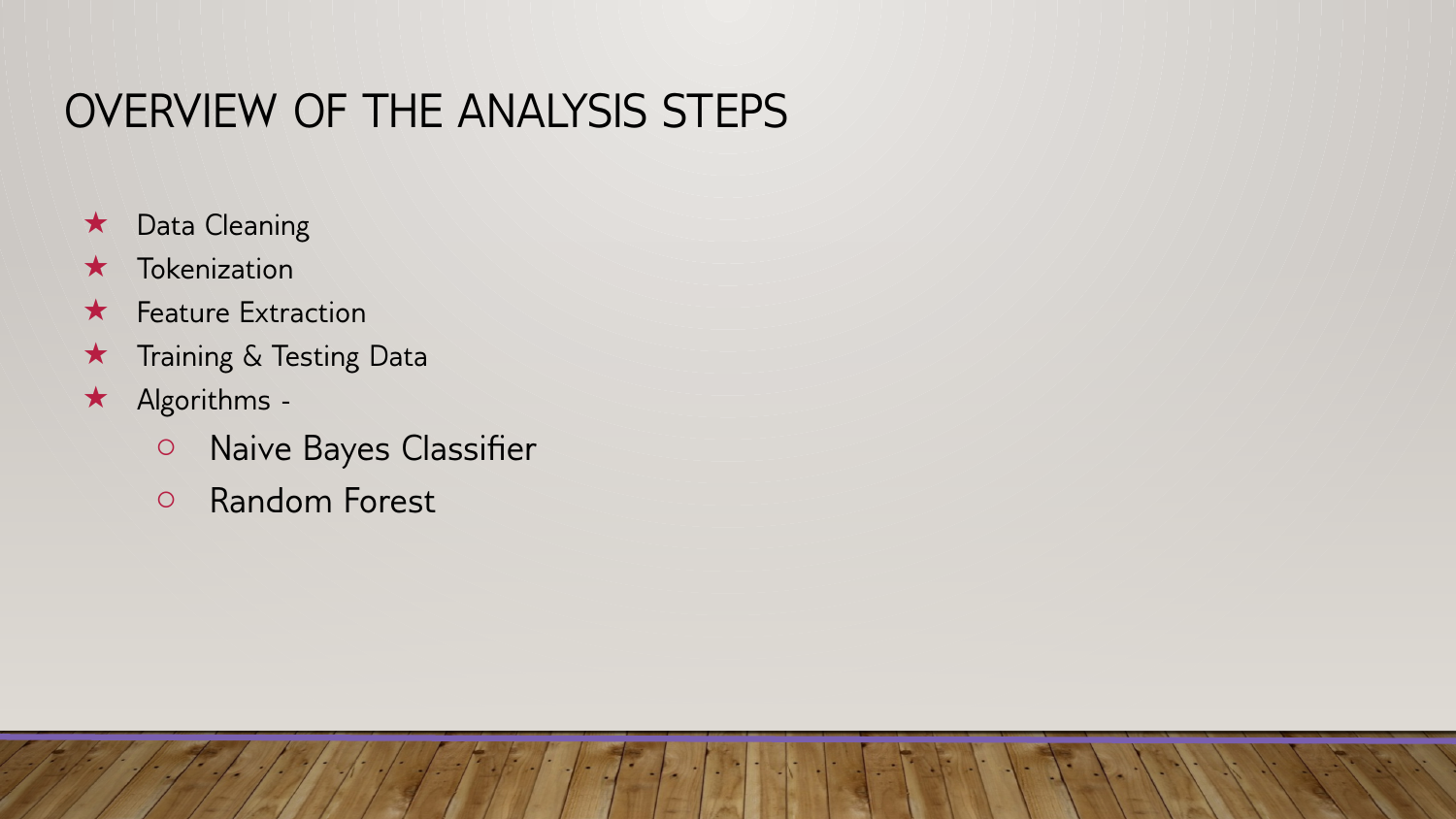

# Overview of the Analysis Steps
Data Cleaning
Tokenization
Feature Extraction
Training & Testing Data
Algorithms -
Naive Bayes Classifier
Random Forest